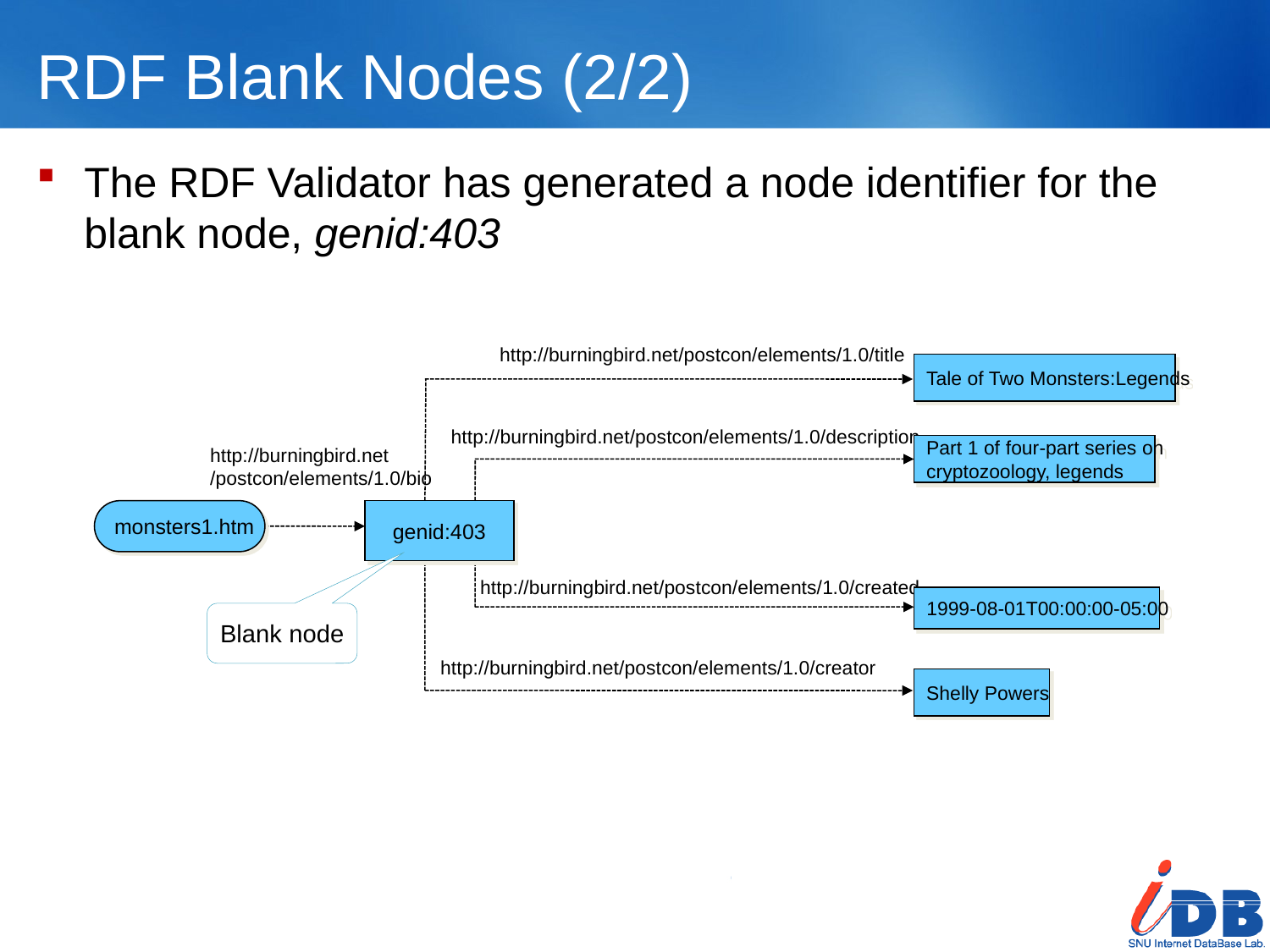

# RDF Blank Nodes (2/2)
The RDF Validator has generated a node identifier for the blank node, genid:403

http://burningbird.net/postcon/elements/1.0/title
Tale of Two Monsters:Legends

http://burningbird.net/postcon/elements/1.0/description
Part 1 of four-part series on
cryptozoology, legends
http://burningbird.net
/postcon/elements/1.0/bio

monsters1.htm
genid:403

http://burningbird.net/postcon/elements/1.0/created
1999-08-01T00:00:00-05:00
http://burningbird.net/postcon/elements/1.0/creator
Shelly Powers
Blank node